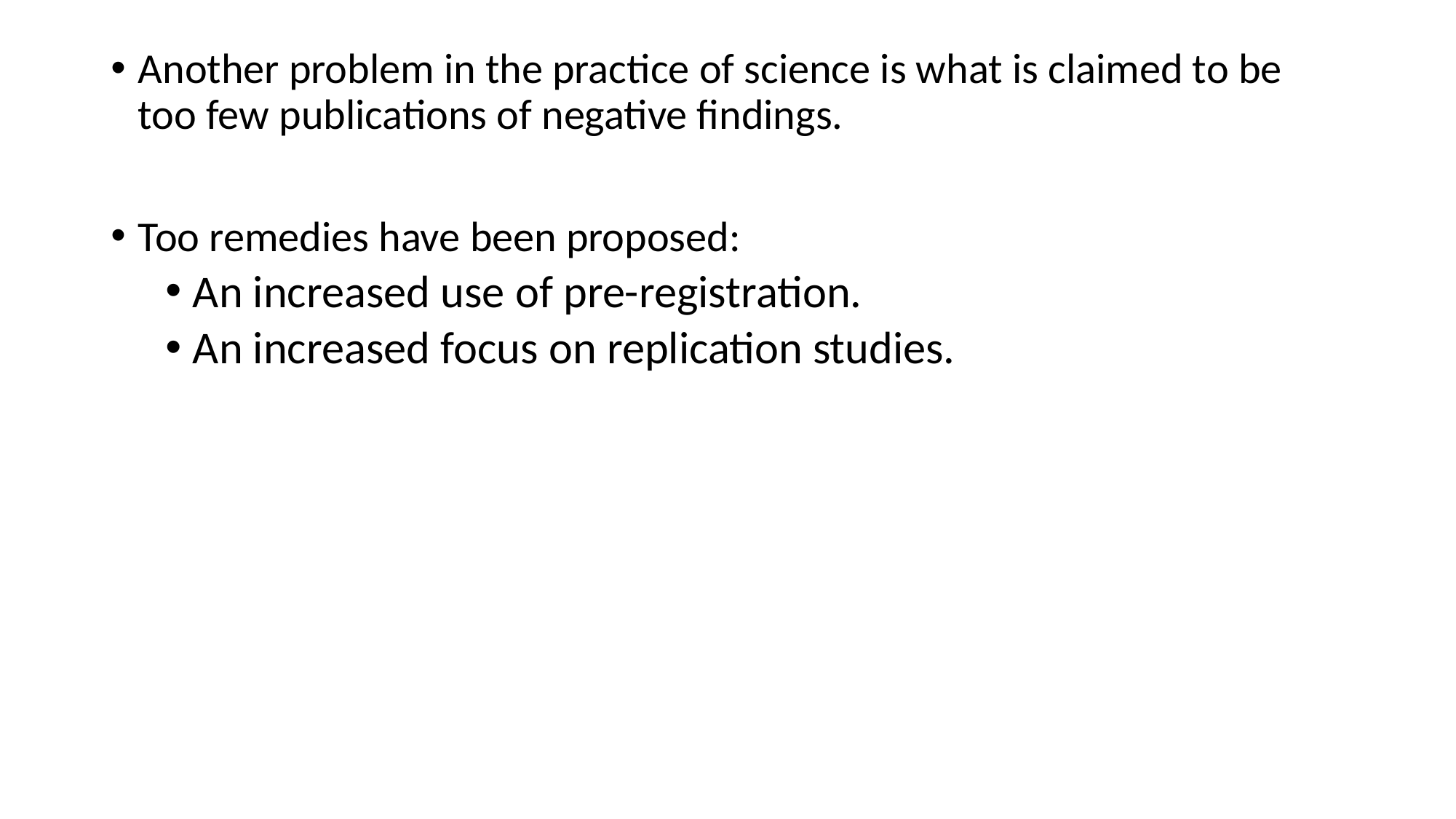

Another problem in the practice of science is what is claimed to be  too few publications of negative findings.

Too remedies have been proposed:
An increased use of pre-registration.
An increased focus on replication studies.